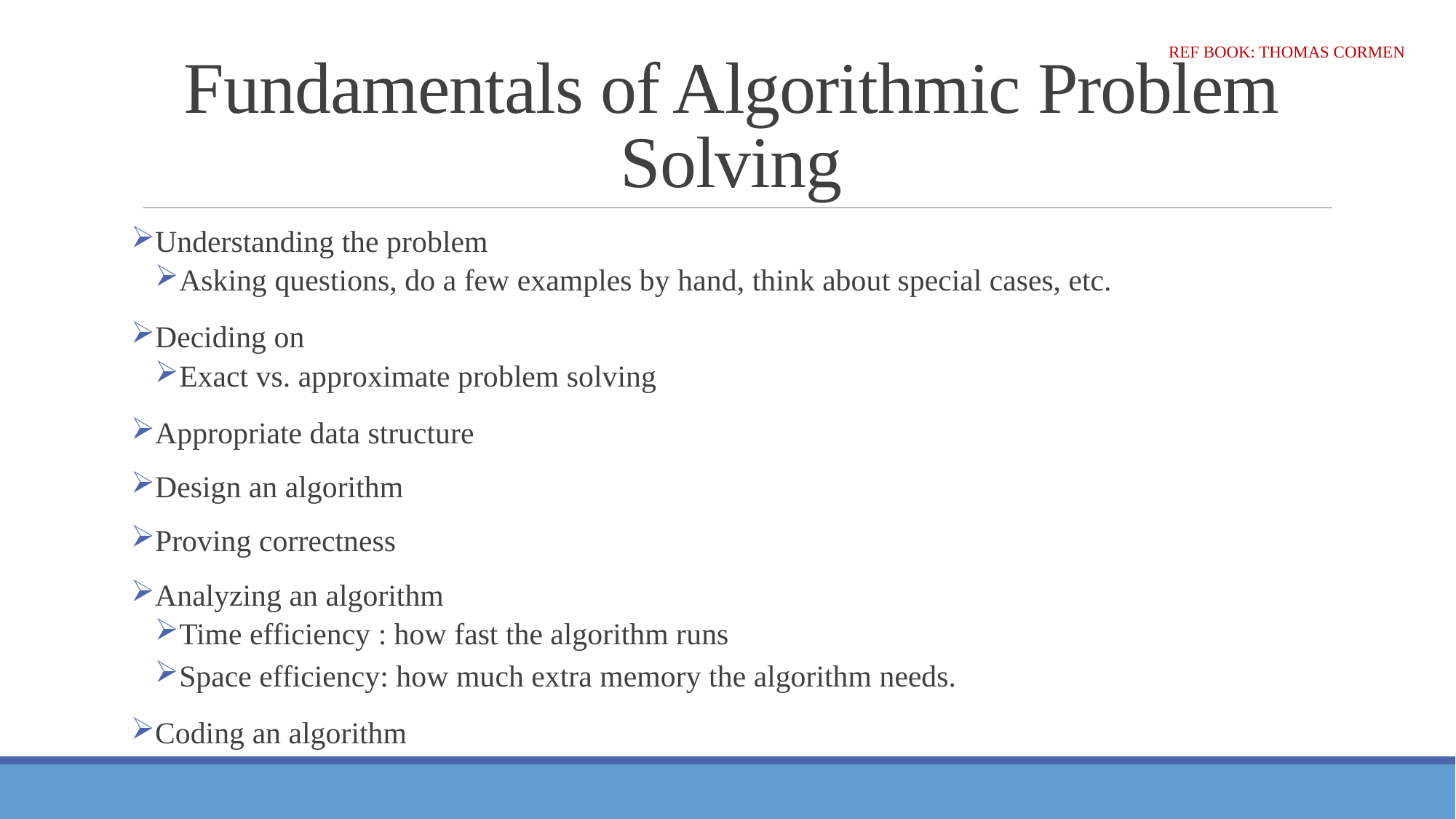

Ref Book: Thomas Cormen
# Fundamentals of Algorithmic Problem Solving
Understanding the problem
Asking questions, do a few examples by hand, think about special cases, etc.
Deciding on
Exact vs. approximate problem solving
Appropriate data structure
Design an algorithm
Proving correctness
Analyzing an algorithm
Time efficiency : how fast the algorithm runs
Space efficiency: how much extra memory the algorithm needs.
Coding an algorithm